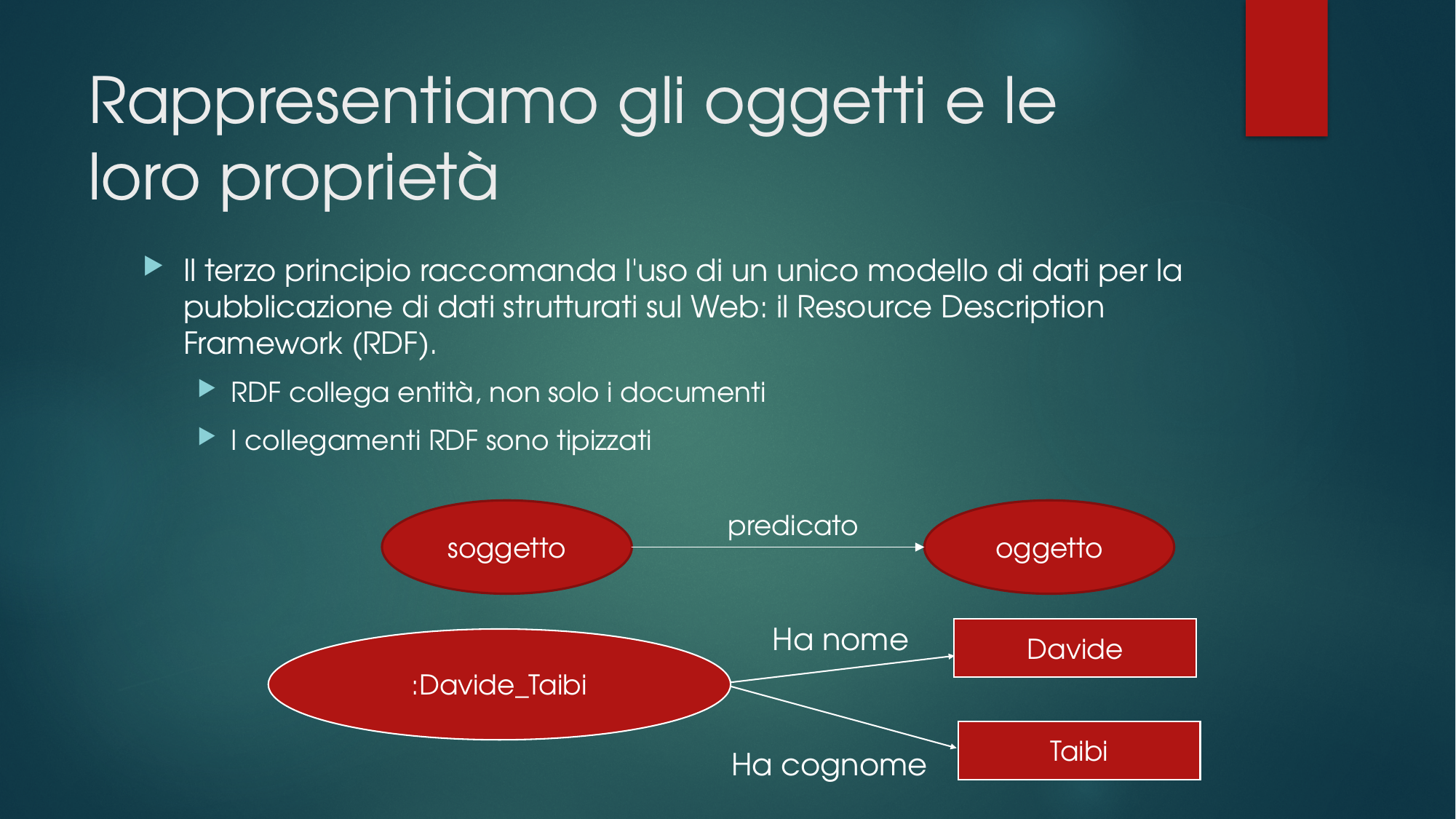

# Rappresentiamo gli oggetti e le loro proprietà
Il terzo principio raccomanda l'uso di un unico modello di dati per la pubblicazione di dati strutturati sul Web: il Resource Description Framework (RDF).
RDF collega entità, non solo i documenti
I collegamenti RDF sono tipizzati

soggetto
oggetto
predicato
Ha nome
Davide
:Davide_Taibi

Taibi
Ha cognome